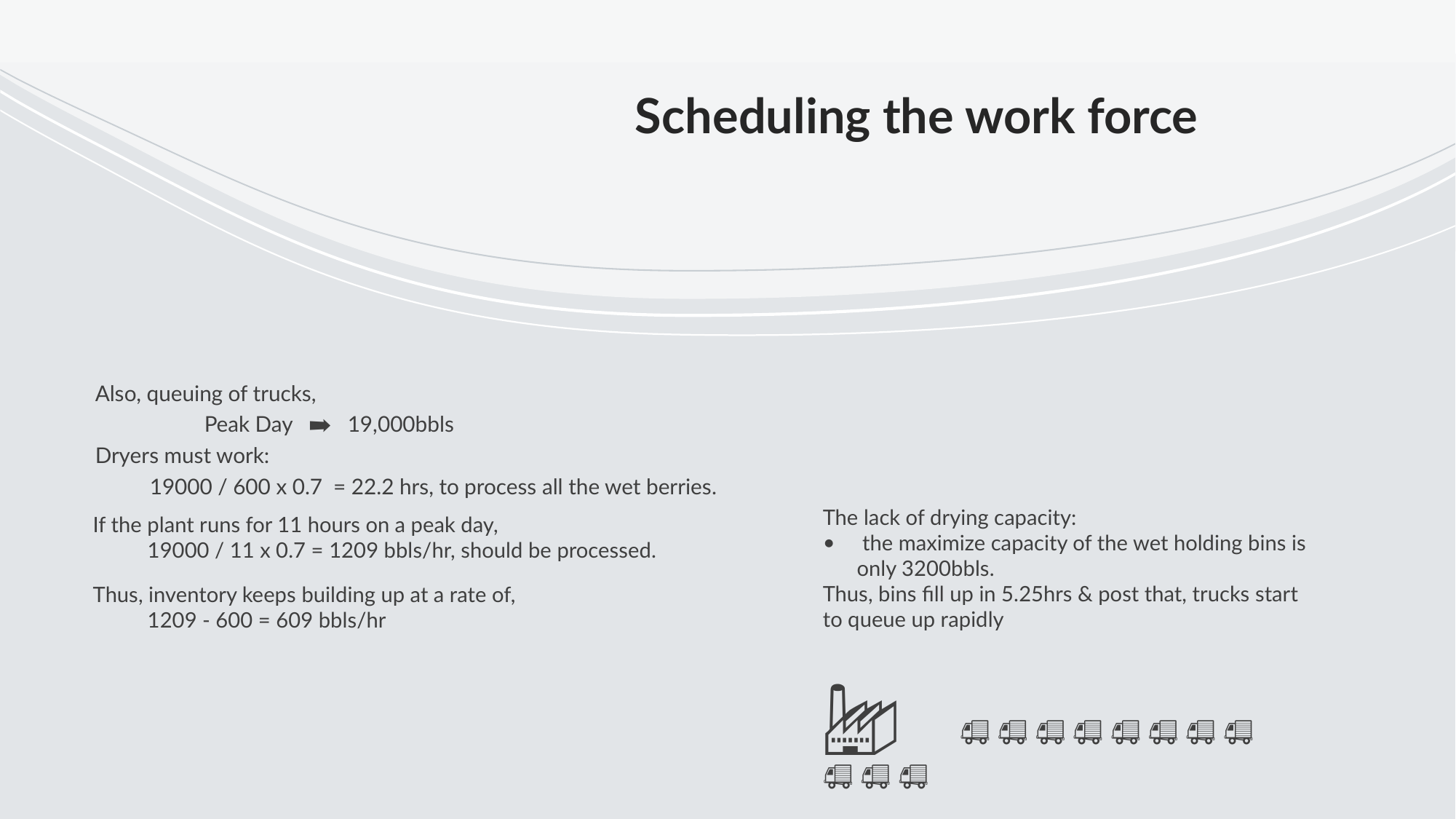

# Scheduling the work force

Also, queuing of trucks,
	Peak Day   ➡️   19,000bbls
Dryers must work:
19000 / 600 x 0.7  = 22.2 hrs, to process all the wet berries.
The lack of drying capacity:
 the maximize capacity of the wet holding bins is only 3200bbls.
Thus, bins fill up in 5.25hrs & post that, trucks start
to queue up rapidly
If the plant runs for 11 hours on a peak day,
19000 / 11 x 0.7 = 1209 bbls/hr, should be processed.
Thus, inventory keeps building up at a rate of,
1209 - 600 = 609 bbls/hr
🏭       🚚 🚚 🚚 🚚 🚚 🚚 🚚 🚚 🚚 🚚 🚚